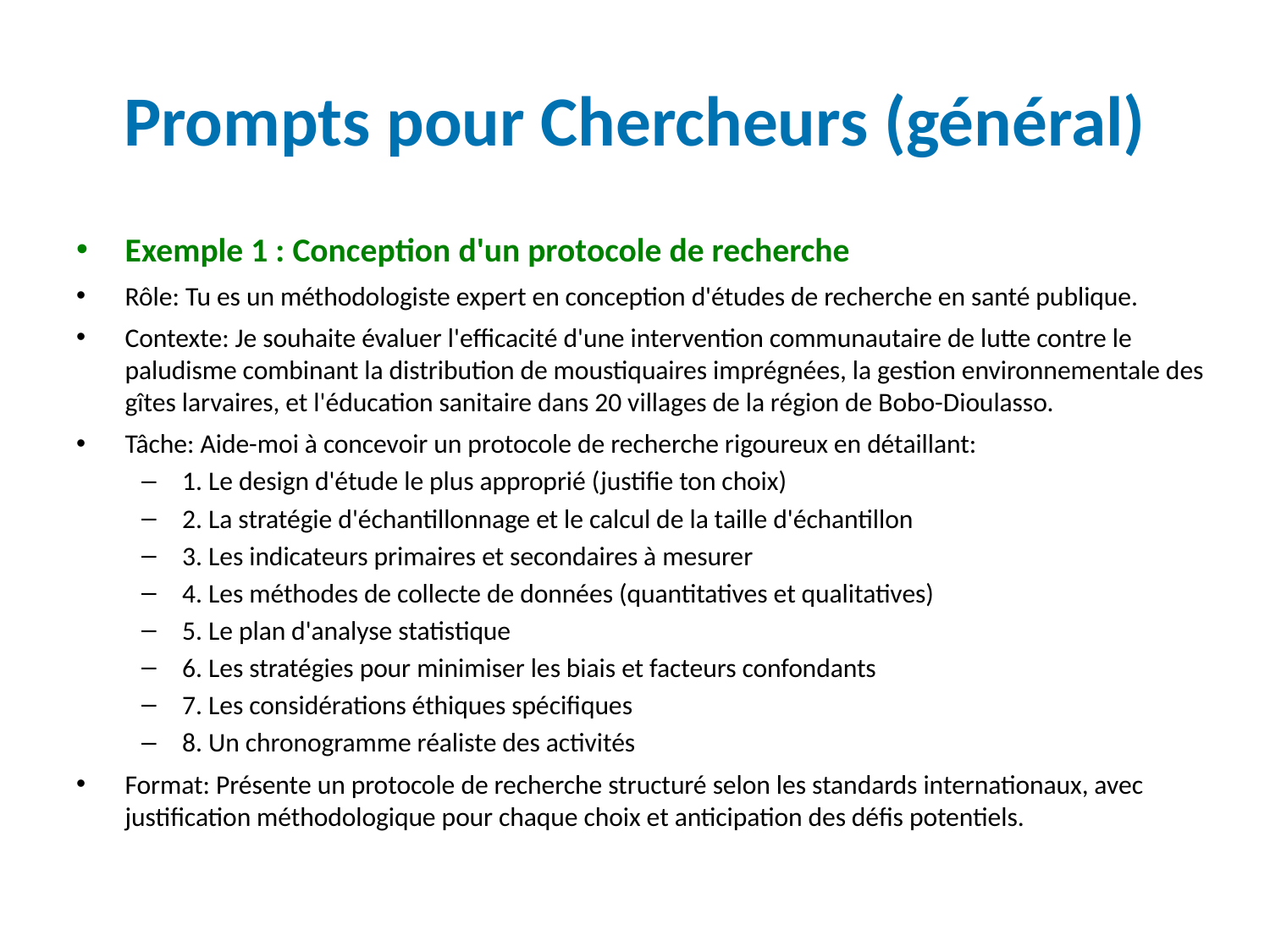

# Prompts pour Chercheurs (général)
Exemple 1 : Conception d'un protocole de recherche
Rôle: Tu es un méthodologiste expert en conception d'études de recherche en santé publique.
Contexte: Je souhaite évaluer l'efficacité d'une intervention communautaire de lutte contre le paludisme combinant la distribution de moustiquaires imprégnées, la gestion environnementale des gîtes larvaires, et l'éducation sanitaire dans 20 villages de la région de Bobo-Dioulasso.
Tâche: Aide-moi à concevoir un protocole de recherche rigoureux en détaillant:
1. Le design d'étude le plus approprié (justifie ton choix)
2. La stratégie d'échantillonnage et le calcul de la taille d'échantillon
3. Les indicateurs primaires et secondaires à mesurer
4. Les méthodes de collecte de données (quantitatives et qualitatives)
5. Le plan d'analyse statistique
6. Les stratégies pour minimiser les biais et facteurs confondants
7. Les considérations éthiques spécifiques
8. Un chronogramme réaliste des activités
Format: Présente un protocole de recherche structuré selon les standards internationaux, avec justification méthodologique pour chaque choix et anticipation des défis potentiels.